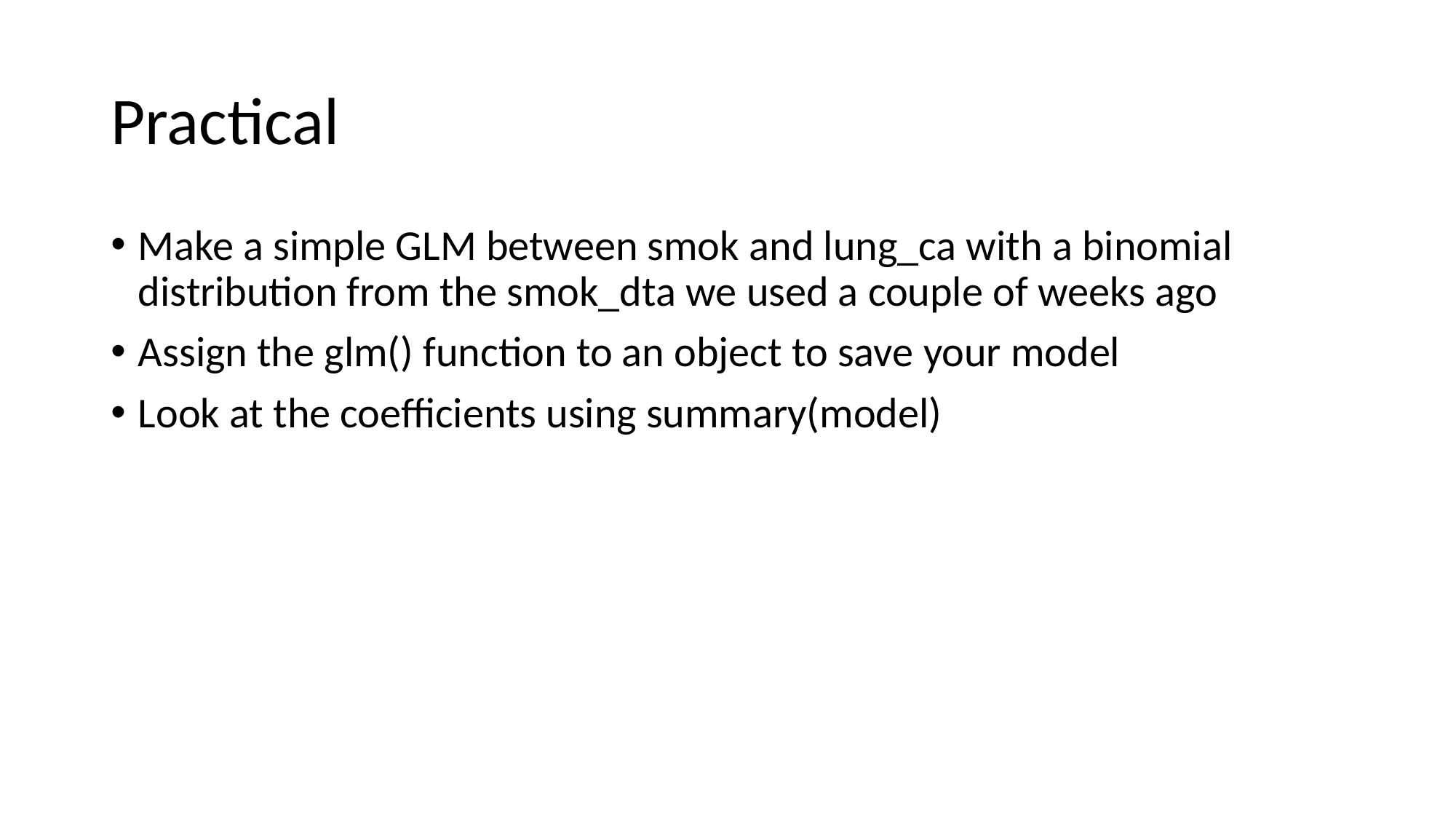

# Practical
Make a simple GLM between smok and lung_ca with a binomial distribution from the smok_dta we used a couple of weeks ago
Assign the glm() function to an object to save your model
Look at the coefficients using summary(model)